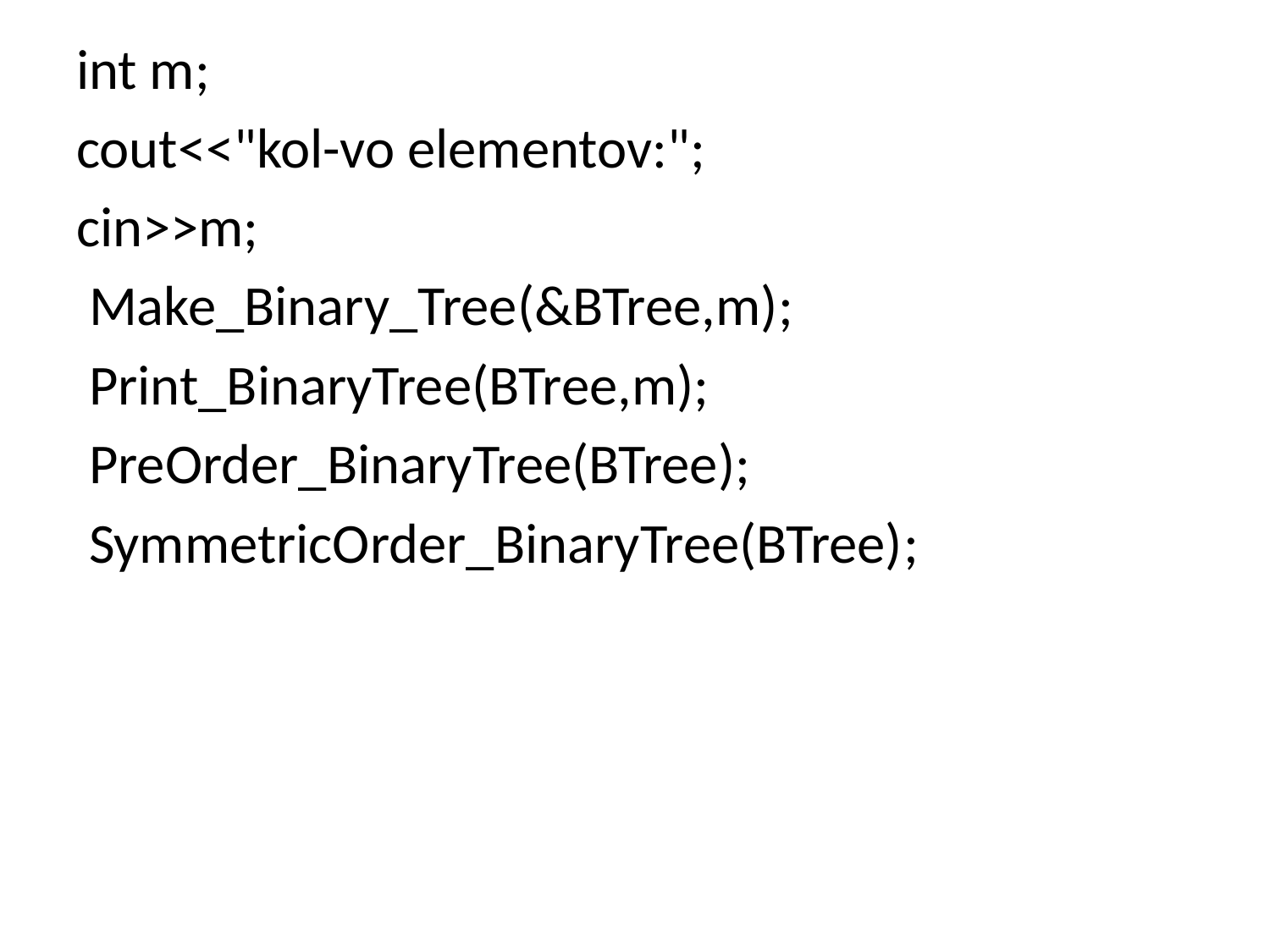

int m;
cout<<"kol-vo elementov:";
cin>>m;
 Make_Binary_Tree(&BTree,m);
 Print_BinaryTree(BTree,m);
 PreOrder_BinaryTree(BTree);
 SymmetricOrder_BinaryTree(BTree);